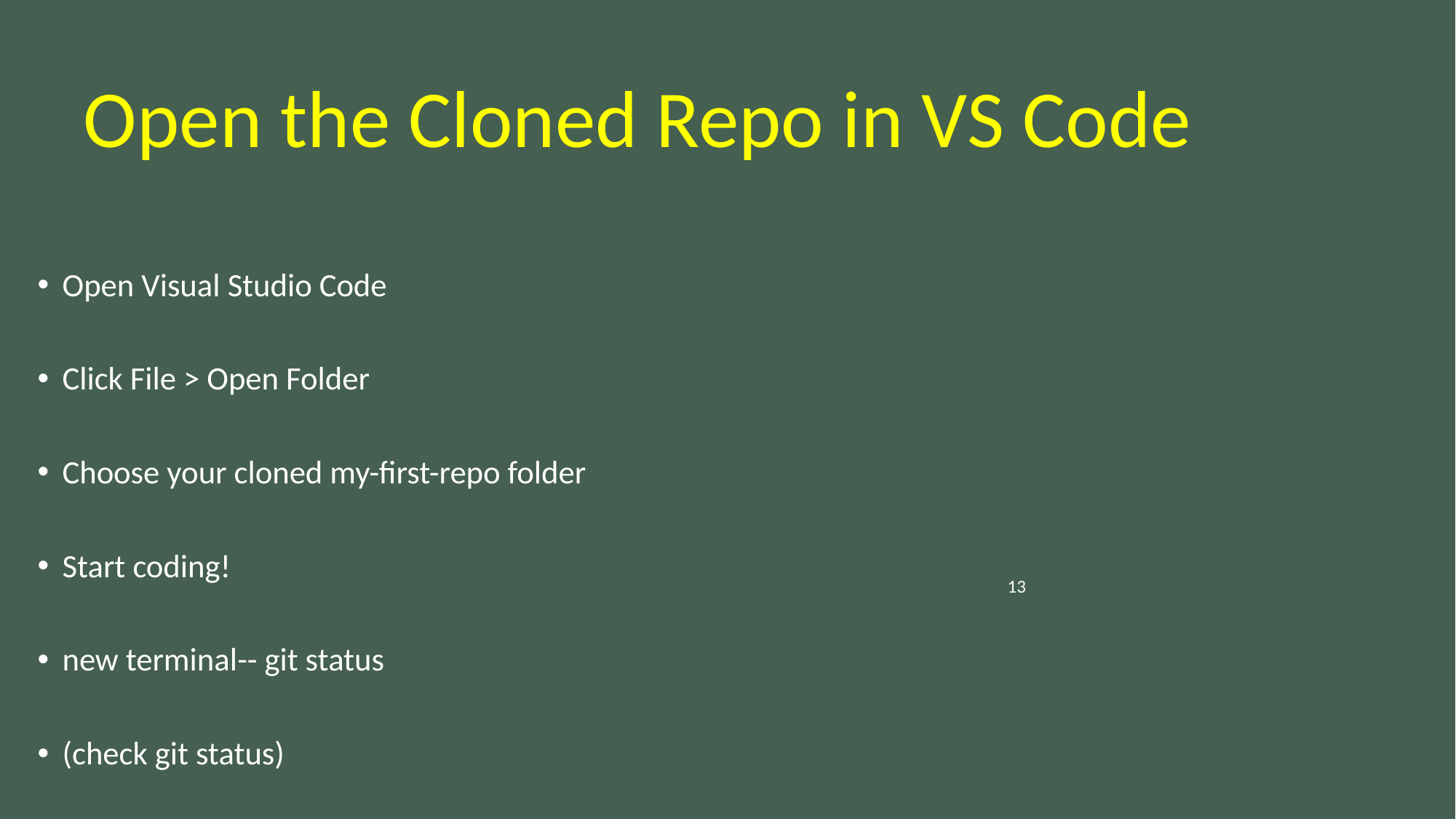

# Open the Cloned Repo in VS Code
Open Visual Studio Code

Click File > Open Folder

Choose your cloned my-first-repo folder

Start coding!

new terminal-- git status

(check git status)

13